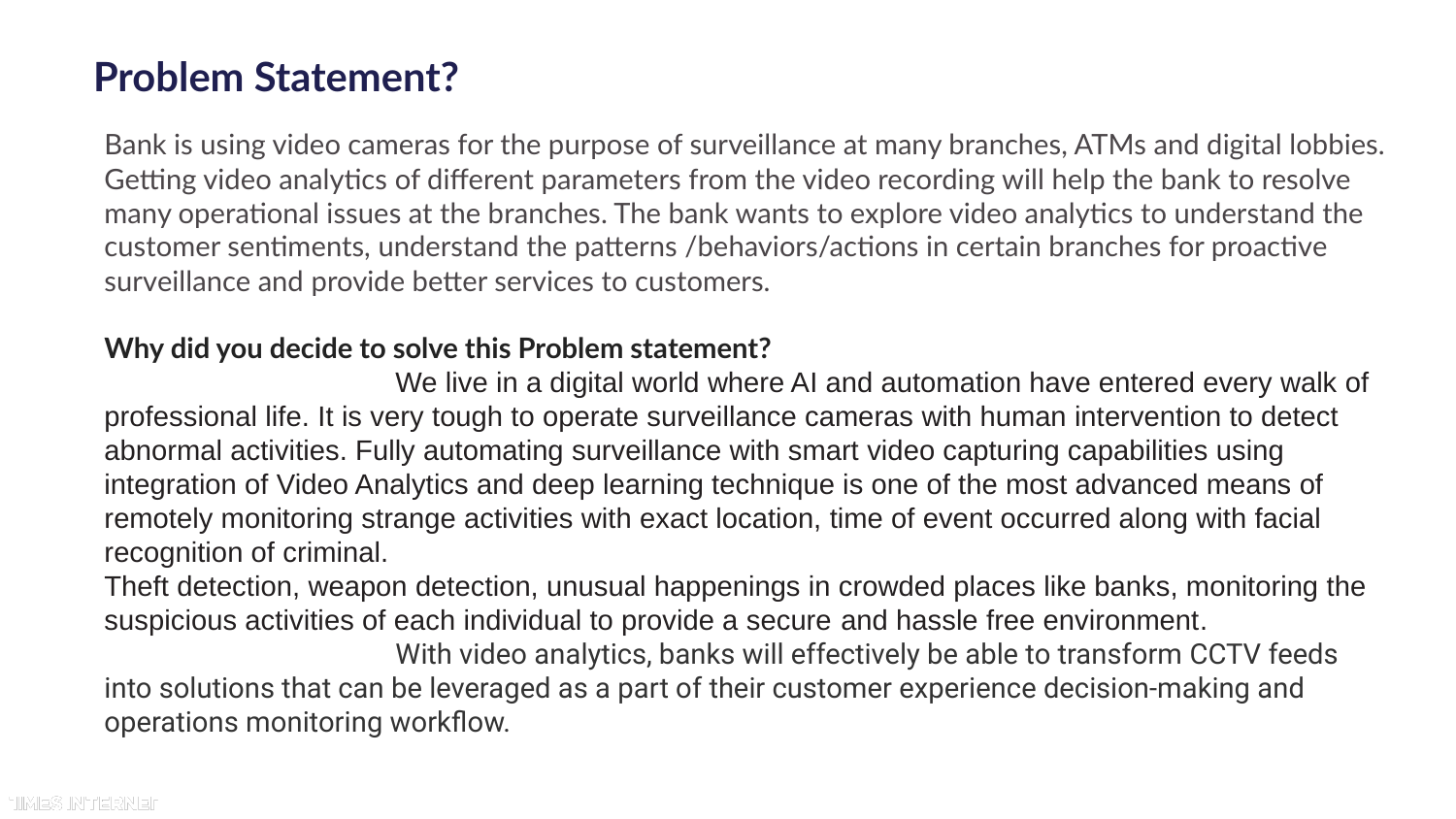

# Problem Statement?
Bank is using video cameras for the purpose of surveillance at many branches, ATMs and digital lobbies. Getting video analytics of different parameters from the video recording will help the bank to resolve many operational issues at the branches. The bank wants to explore video analytics to understand the customer sentiments, understand the patterns /behaviors/actions in certain branches for proactive surveillance and provide better services to customers.

Why did you decide to solve this Problem statement?
		We live in a digital world where AI and automation have entered every walk of professional life. It is very tough to operate surveillance cameras with human intervention to detect
abnormal activities. Fully automating surveillance with smart video capturing capabilities using integration of Video Analytics and deep learning technique is one of the most advanced means of remotely monitoring strange activities with exact location, time of event occurred along with facial recognition of criminal.
Theft detection, weapon detection, unusual happenings in crowded places like banks, monitoring the suspicious activities of each individual to provide a secure and hassle free environment.
		With video analytics, banks will effectively be able to transform CCTV feeds into solutions that can be leveraged as a part of their customer experience decision-making and operations monitoring workflow.